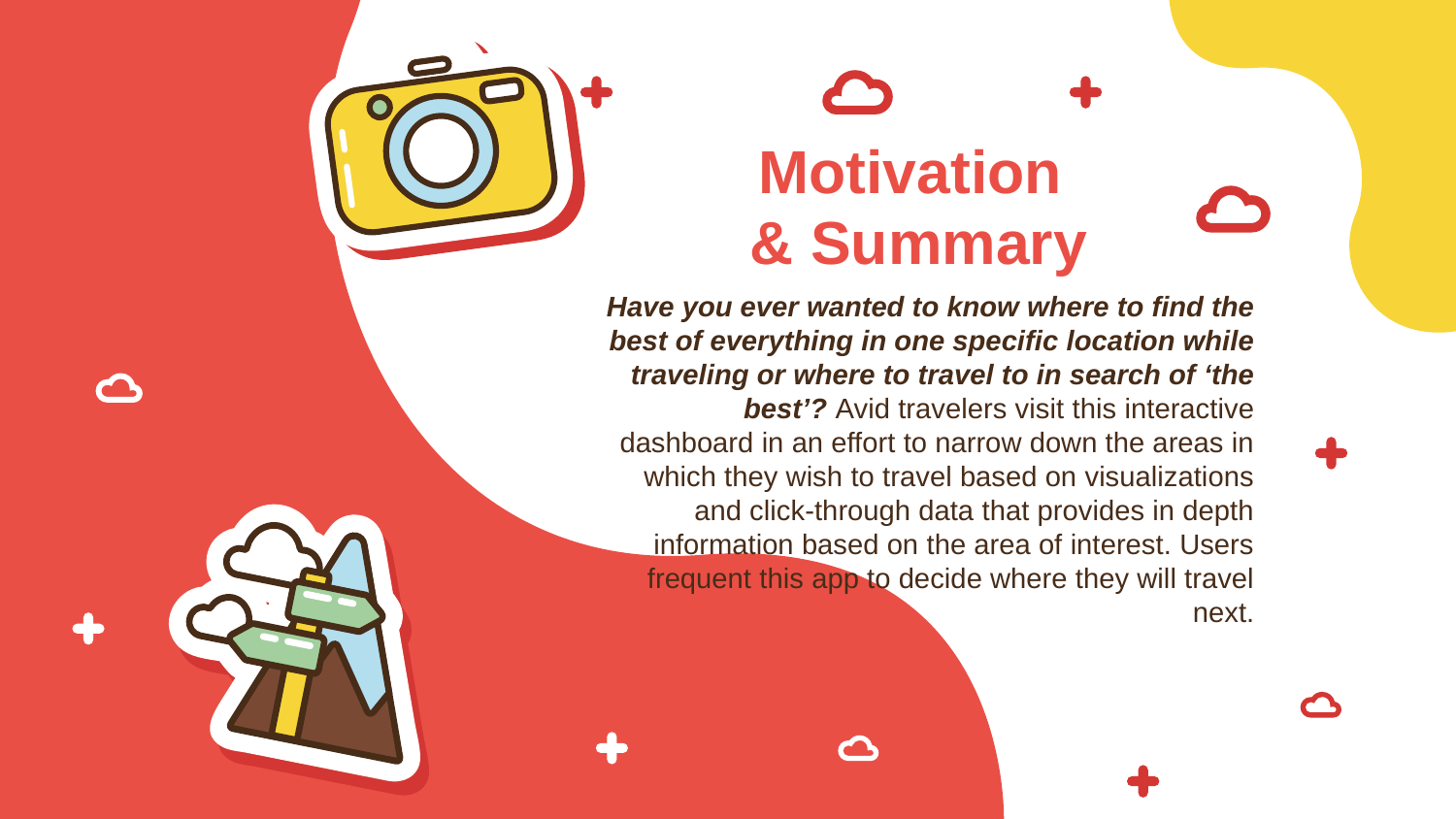

# Motivation & Summary

Have you ever wanted to know where to find the best of everything in one specific location while traveling or where to travel to in search of ‘the best’? Avid travelers visit this interactive dashboard in an effort to narrow down the areas in which they wish to travel based on visualizations and click-through data that provides in depth information based on the area of interest. Users frequent this app to decide where they will travel next.